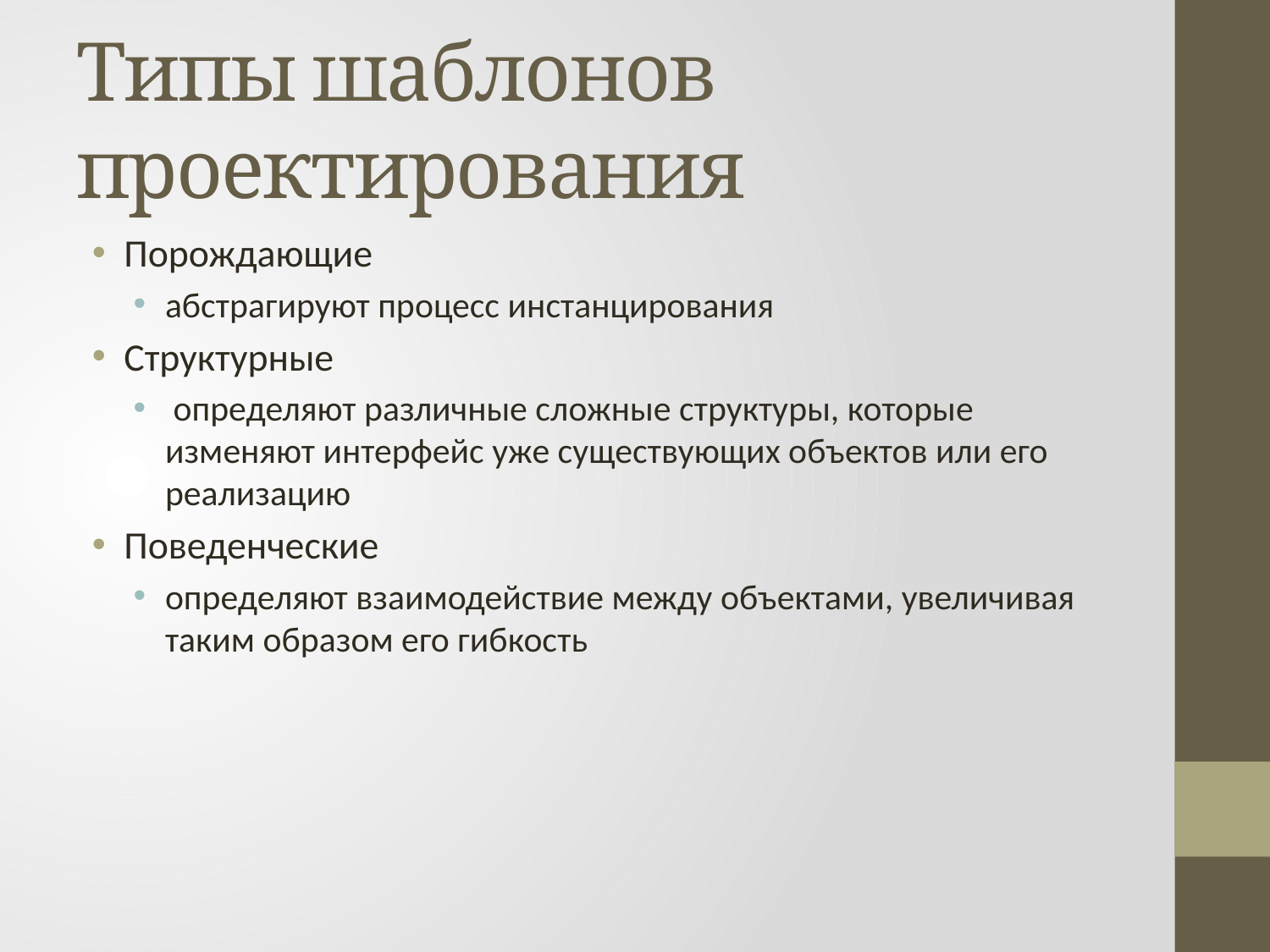

# Типы шаблонов проектирования
Порождающие
абстрагируют процесс инстанцирования
Структурные
 определяют различные сложные структуры, которые изменяют интерфейс уже существующих объектов или его реализацию
Поведенческие
определяют взаимодействие между объектами, увеличивая таким образом его гибкость